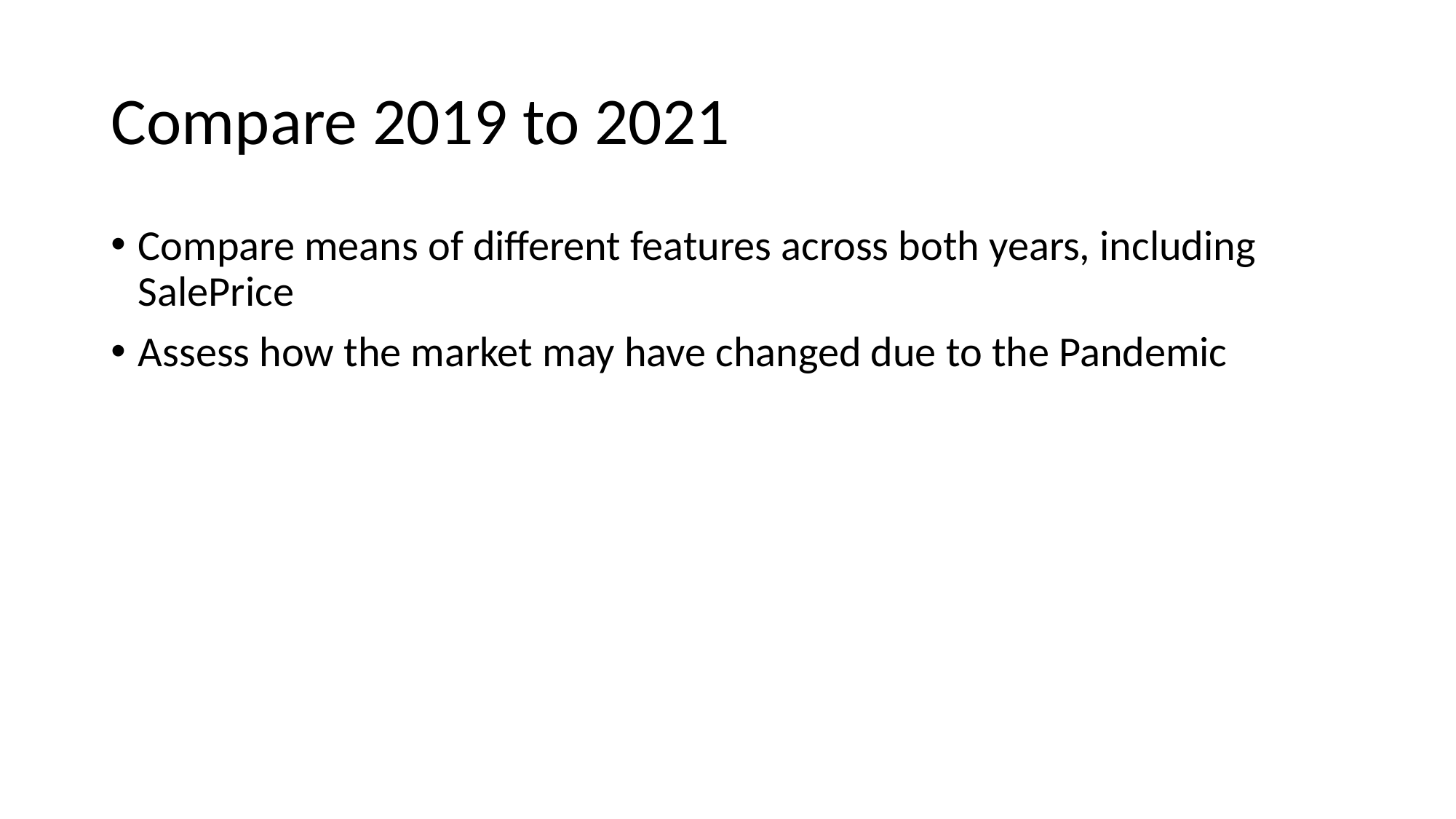

# Compare 2019 to 2021
Compare means of different features across both years, including SalePrice
Assess how the market may have changed due to the Pandemic